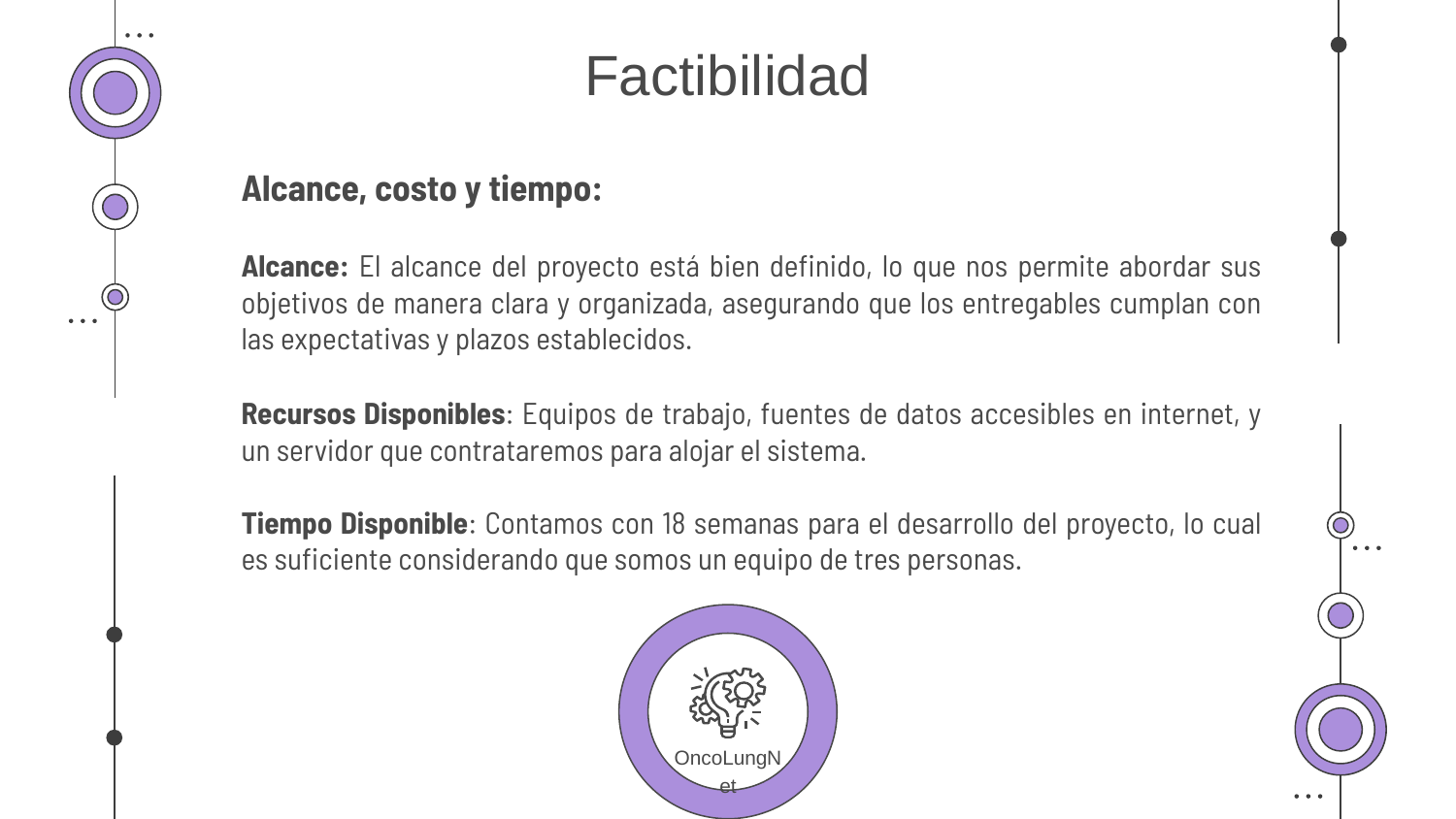

# Factibilidad
Alcance, costo y tiempo:

Alcance: El alcance del proyecto está bien definido, lo que nos permite abordar sus objetivos de manera clara y organizada, asegurando que los entregables cumplan con las expectativas y plazos establecidos.

Recursos Disponibles: Equipos de trabajo, fuentes de datos accesibles en internet, y un servidor que contrataremos para alojar el sistema.

Tiempo Disponible: Contamos con 18 semanas para el desarrollo del proyecto, lo cual es suficiente considerando que somos un equipo de tres personas.

OncoLungNet